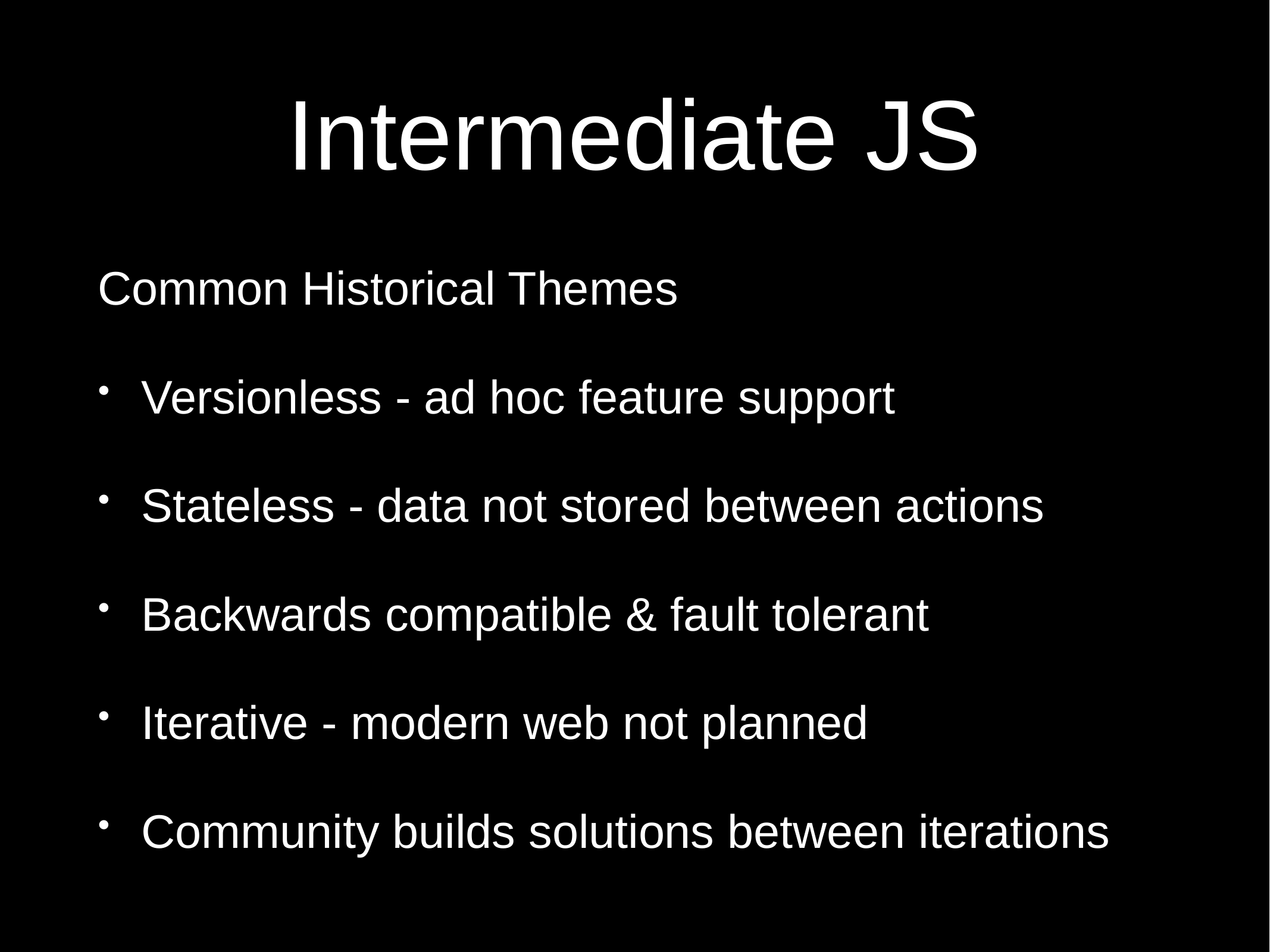

# Intermediate JS
Common Historical Themes
Versionless - ad hoc feature support
Stateless - data not stored between actions
Backwards compatible & fault tolerant
Iterative - modern web not planned
Community builds solutions between iterations